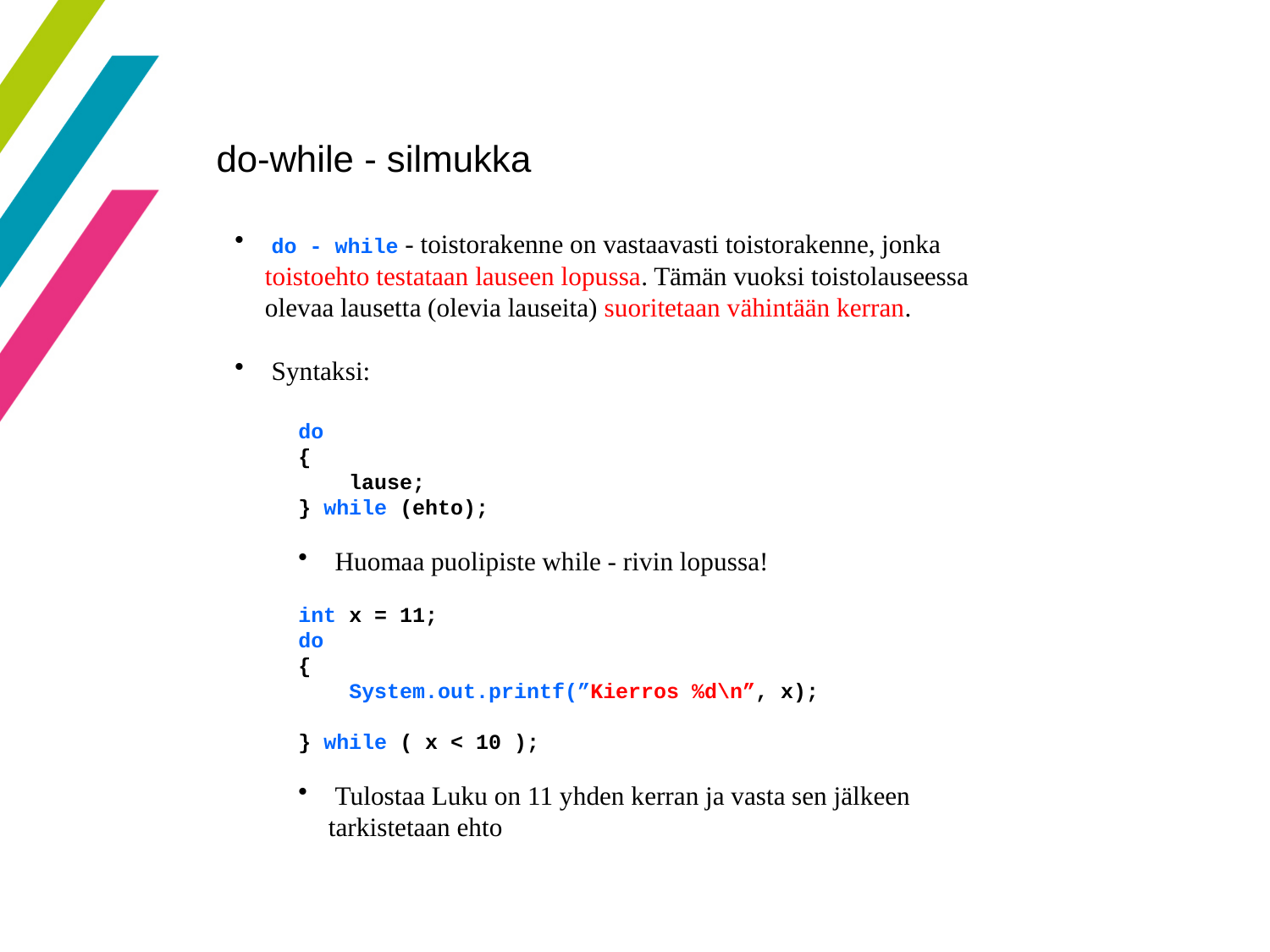

37
do-while - silmukka
 do - while - toistorakenne on vastaavasti toistorakenne, jonka toistoehto testataan lauseen lopussa. Tämän vuoksi toistolauseessa olevaa lausetta (olevia lauseita) suoritetaan vähintään kerran.

 Syntaksi:

do
{
    lause;
} while (ehto);

 Huomaa puolipiste while - rivin lopussa!

int x = 11;
do
{
    System.out.printf(”Kierros %d\n”, x);
} while ( x < 10 );

 Tulostaa Luku on 11 yhden kerran ja vasta sen jälkeen tarkistetaan ehto